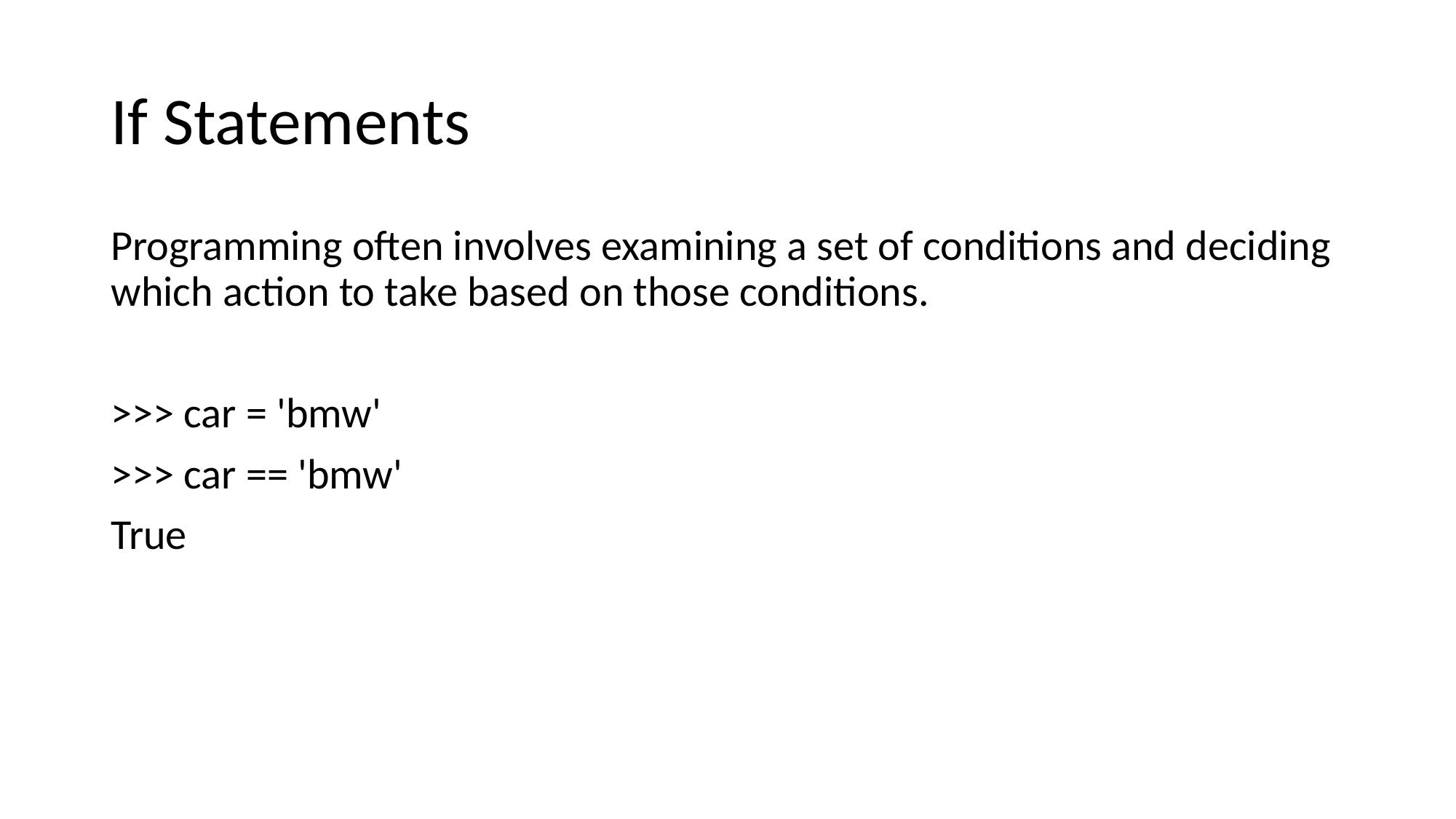

# If Statements
Programming often involves examining a set of conditions and deciding which action to take based on those conditions.

>>> car = 'bmw'
>>> car == 'bmw'
True